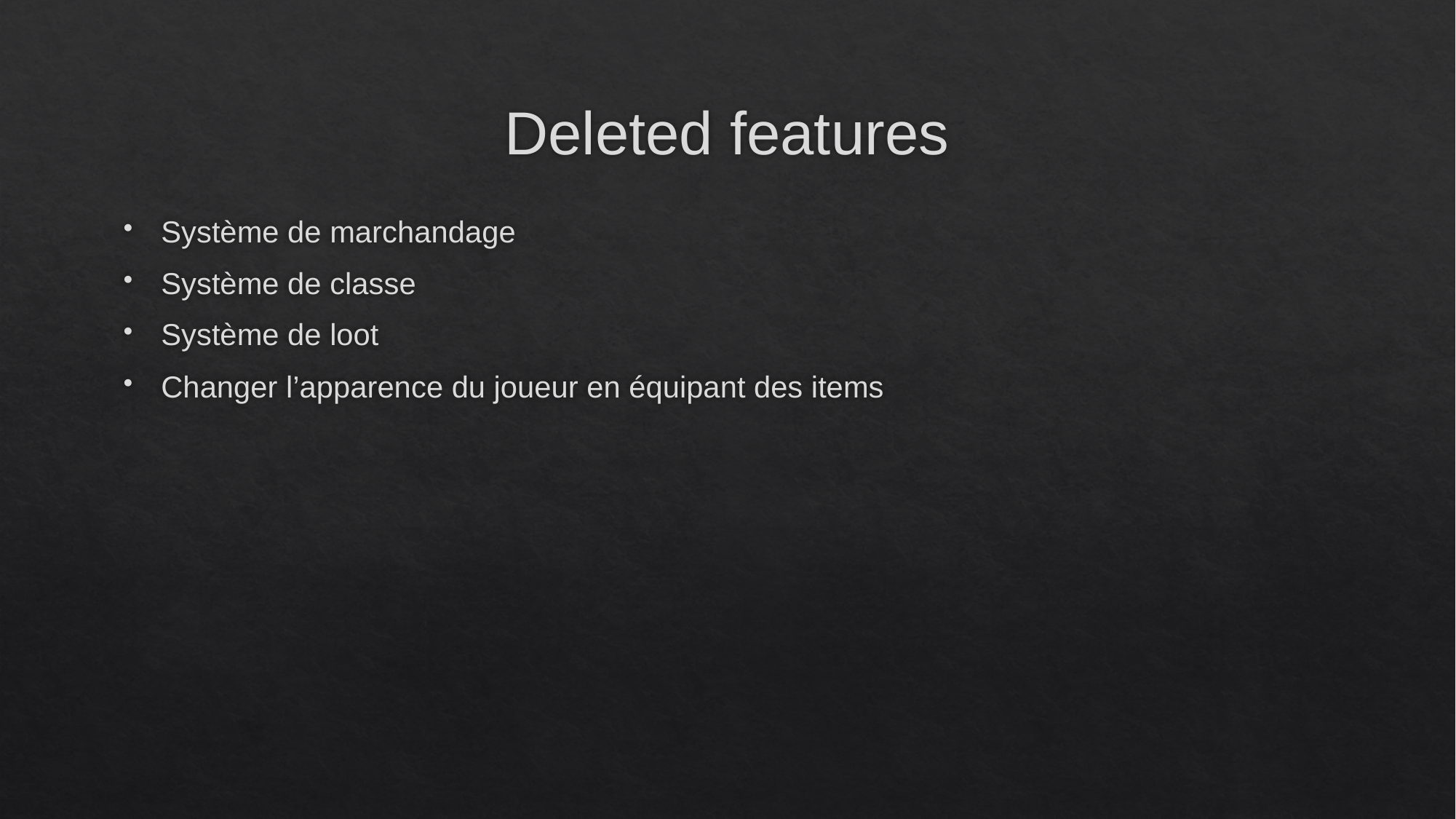

# Deleted features
Système de marchandage
Système de classe
Système de loot
Changer l’apparence du joueur en équipant des items